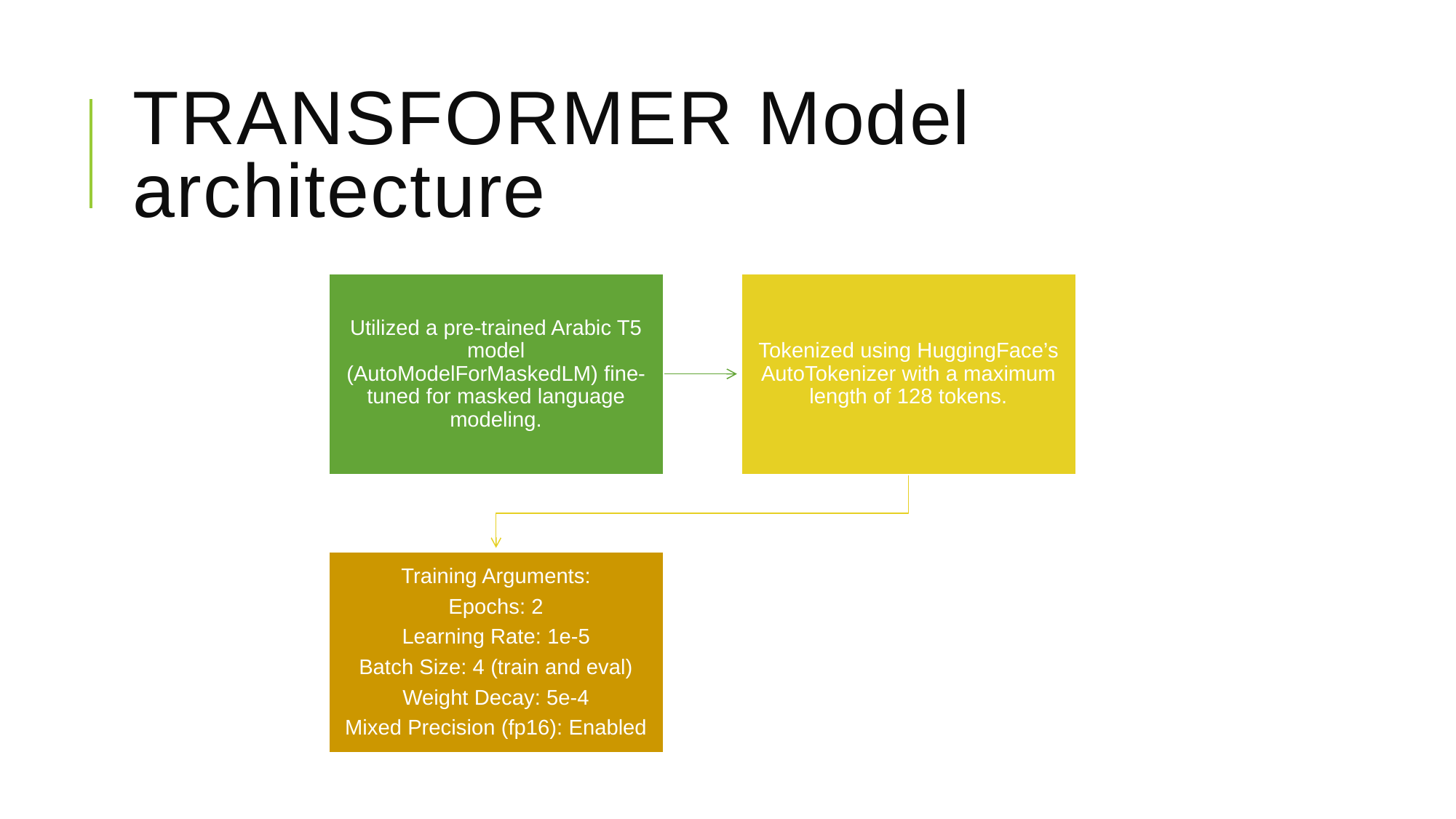

# Transformer Model architecture

Utilized a pre-trained Arabic T5 model (AutoModelForMaskedLM) fine-tuned for masked language modeling.

Tokenized using HuggingFace’s AutoTokenizer with a maximum length of 128 tokens.
Training Arguments:
Epochs: 2
Learning Rate: 1e-5
Batch Size: 4 (train and eval)
Weight Decay: 5e-4
Mixed Precision (fp16): Enabled